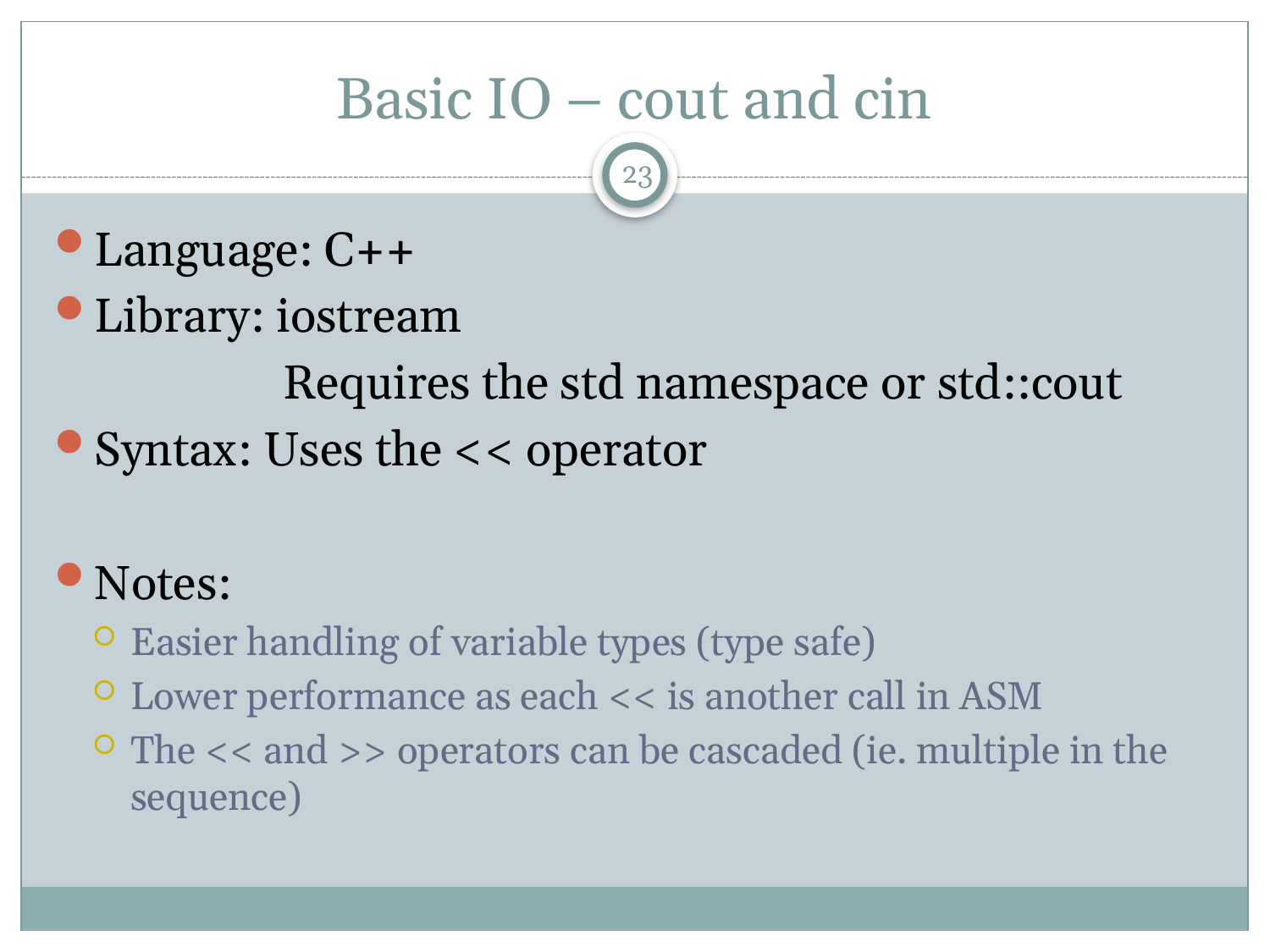

# Basic IO – cout and cin
23
Language: C++
Library: iostream
                    Requires the std namespace or std::cout
Syntax: Uses the << operator

Notes:
Easier handling of variable types (type safe)
Lower performance as each << is another call in ASM
The << and >> operators can be cascaded (ie. multiple in the sequence)